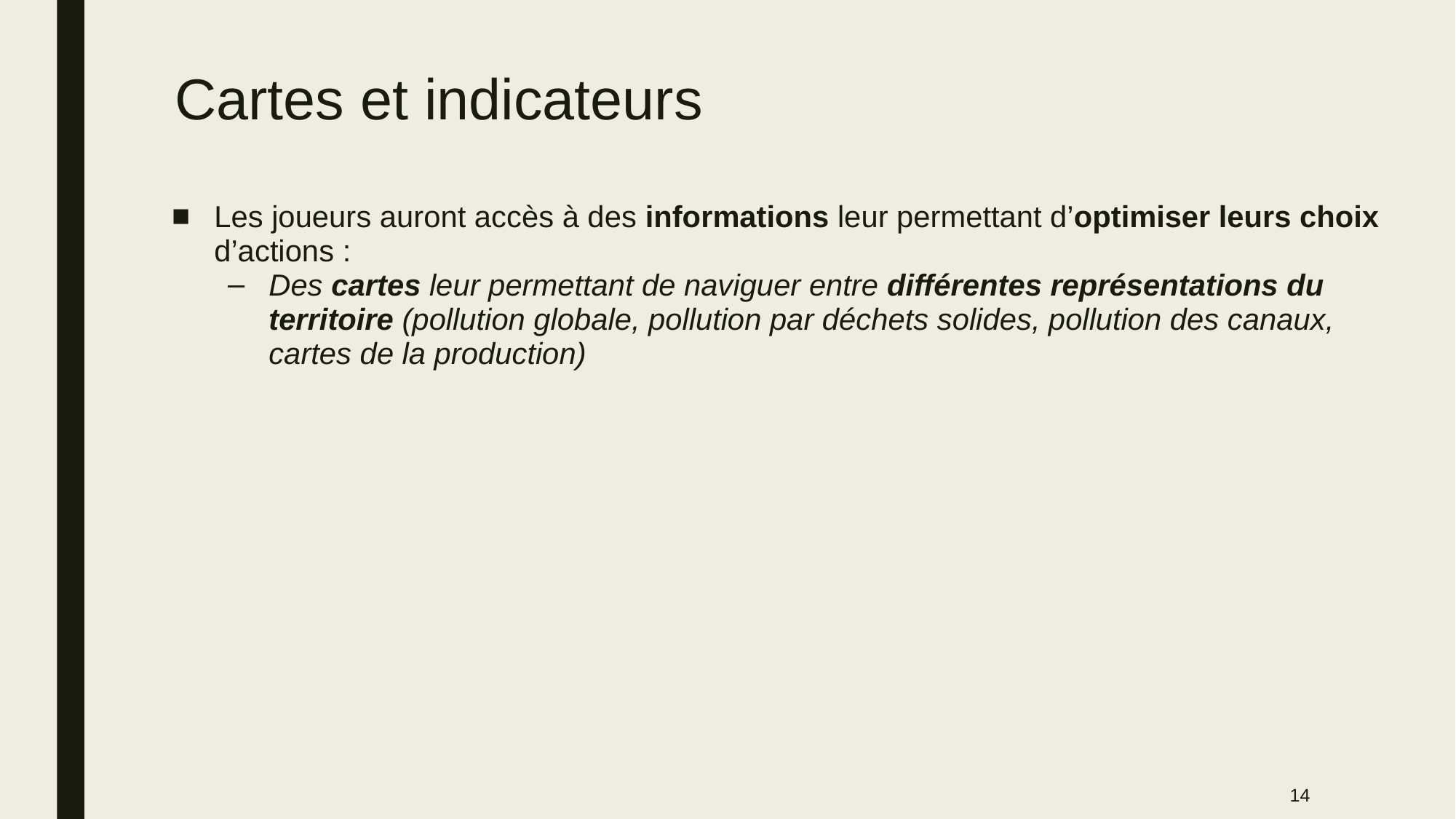

# Cartes et indicateurs
Les joueurs auront accès à des informations leur permettant d’optimiser leurs choix d’actions :
Des cartes leur permettant de naviguer entre différentes représentations du territoire (pollution globale, pollution par déchets solides, pollution des canaux, cartes de la production)

14